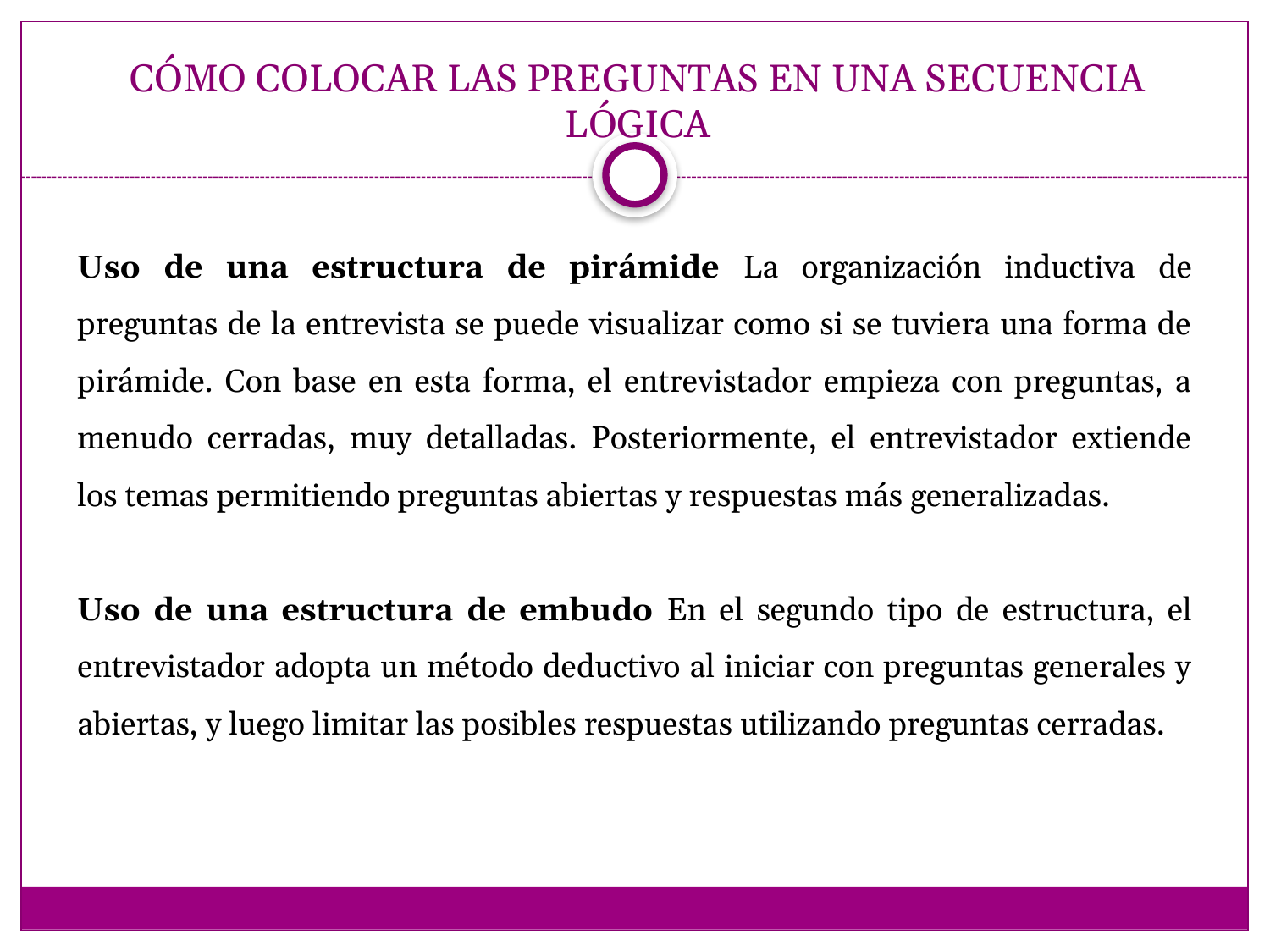

# CÓMO COLOCAR LAS PREGUNTAS EN UNA SECUENCIA LÓGICA
Uso de una estructura de pirámide La organización inductiva de preguntas de la entrevista se puede visualizar como si se tuviera una forma de pirámide. Con base en esta forma, el entrevistador empieza con preguntas, a menudo cerradas, muy detalladas. Posteriormente, el entrevistador extiende los temas permitiendo preguntas abiertas y respuestas más generalizadas.

Uso de una estructura de embudo En el segundo tipo de estructura, el entrevistador adopta un método deductivo al iniciar con preguntas generales y abiertas, y luego limitar las posibles respuestas utilizando preguntas cerradas.